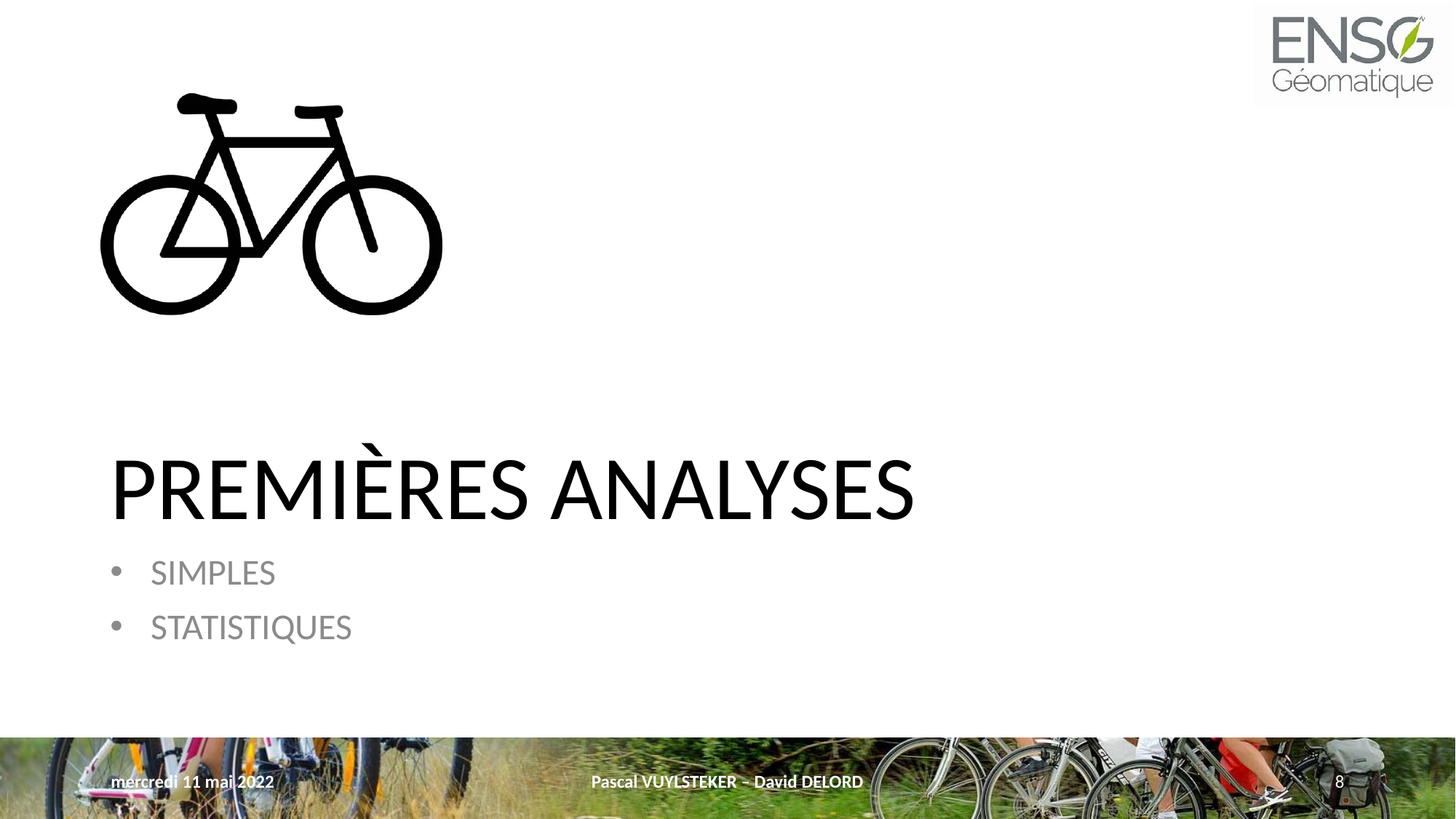

# PREMIÈRES ANALYSES
SIMPLES
STATISTIQUES
mercredi 11 mai 2022
Pascal VUYLSTEKER – David DELORD
8